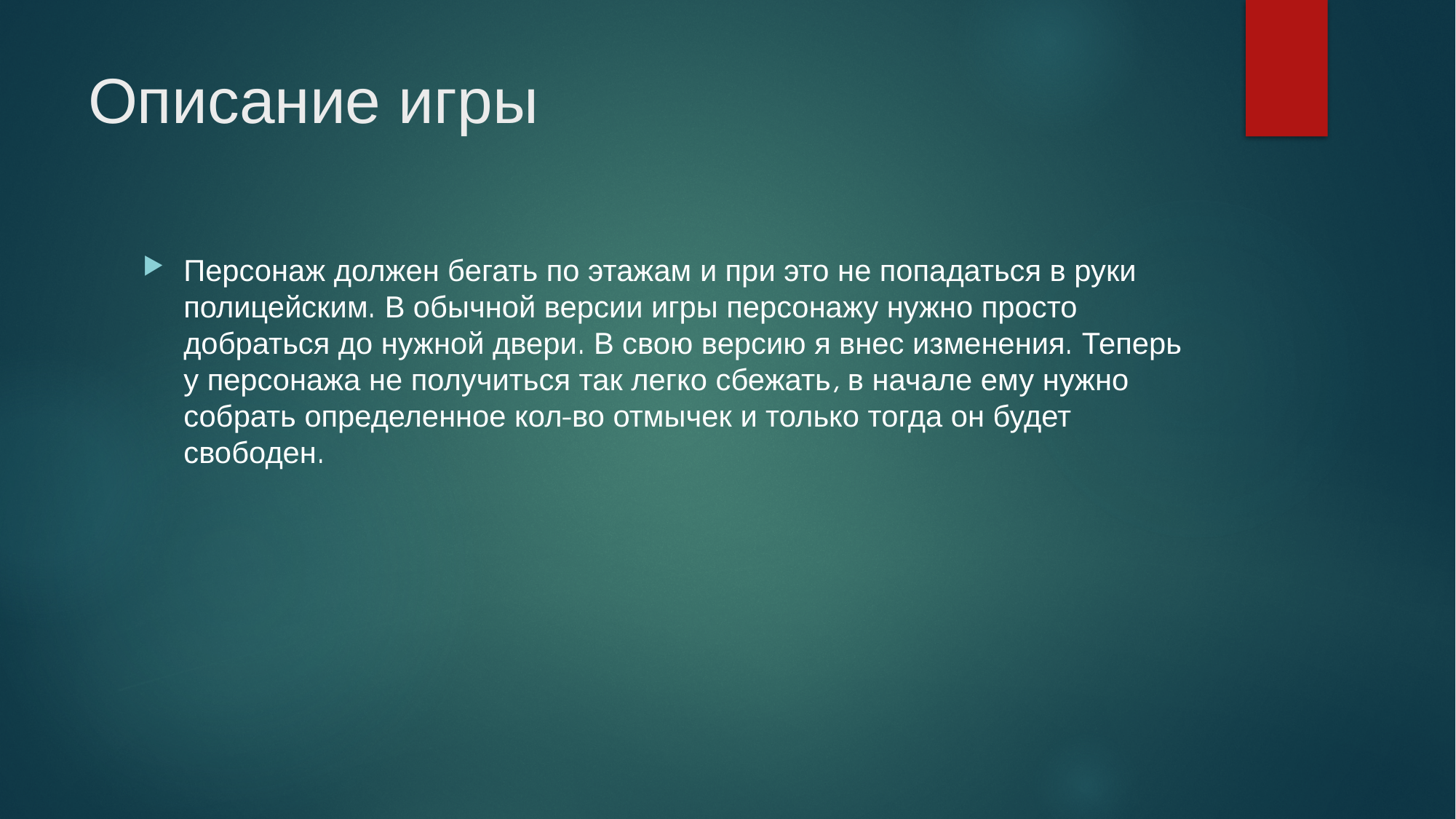

# Описание игры
Персонаж должен бегать по этажам и при это не попадаться в руки полицейским. В обычной версии игры персонажу нужно просто добраться до нужной двери. В свою версию я внес изменения. Теперь у персонажа не получиться так легко сбежать, в начале ему нужно собрать определенное кол-во отмычек и только тогда он будет свободен.